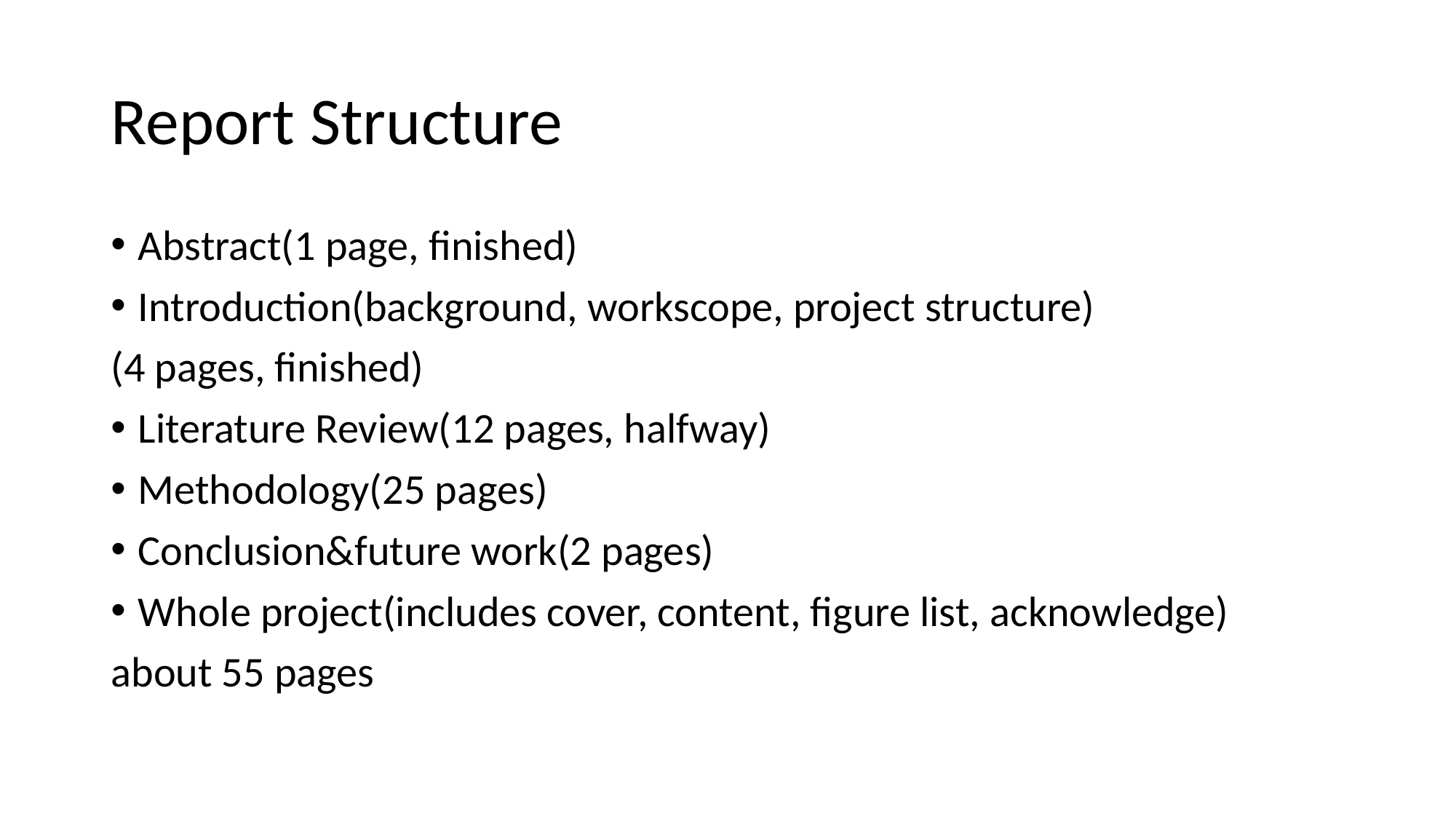

# Report Structure
Abstract(1 page, finished)
Introduction(background, workscope, project structure)
(4 pages, finished)
Literature Review(12 pages, halfway)
Methodology(25 pages)
Conclusion&future work(2 pages)
Whole project(includes cover, content, figure list, acknowledge)
about 55 pages